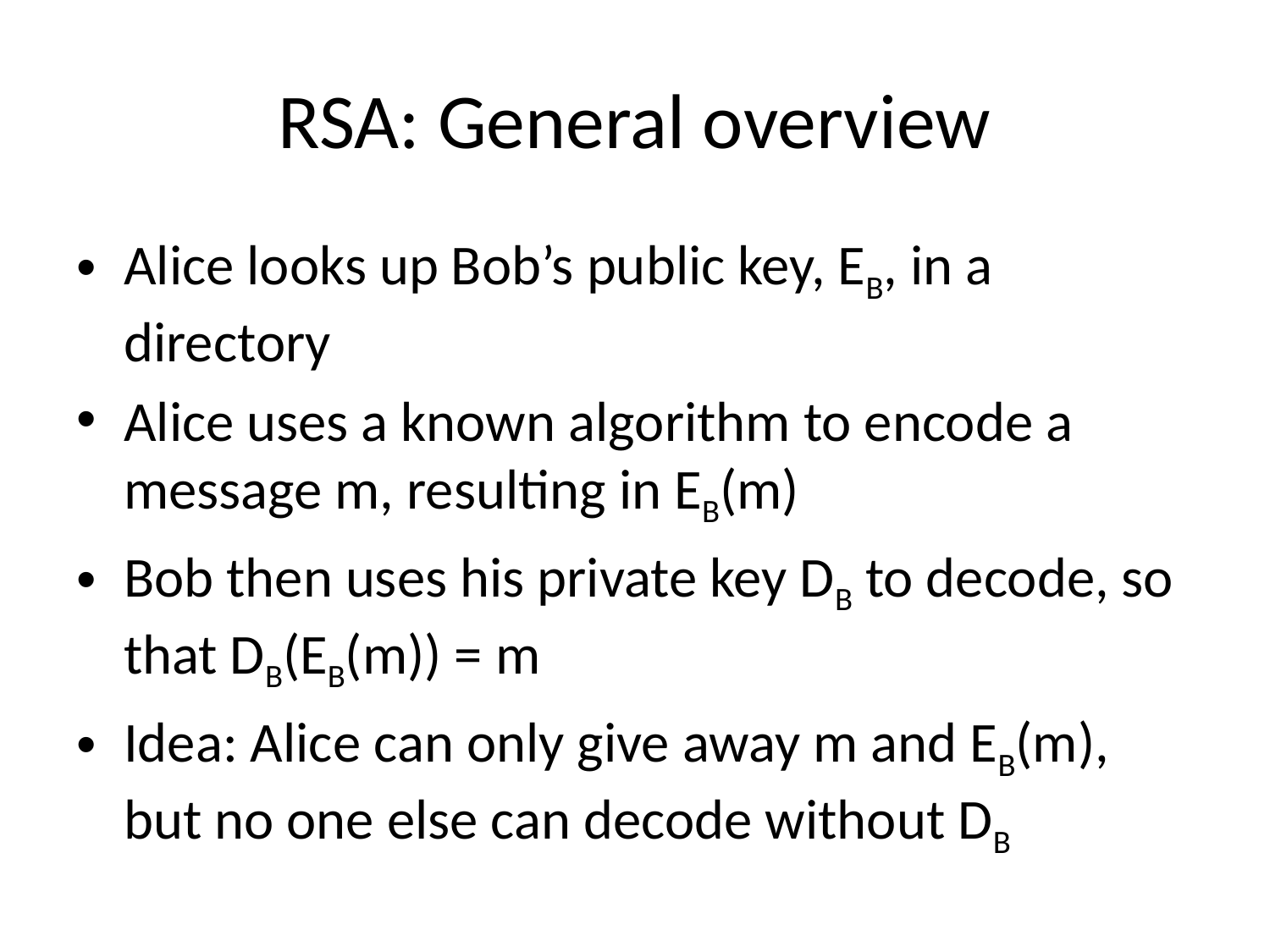

# RSA: General overview
Alice looks up Bob’s public key, EB, in a directory
Alice uses a known algorithm to encode a message m, resulting in EB(m)
Bob then uses his private key DB to decode, so that DB(EB(m)) = m
Idea: Alice can only give away m and EB(m), but no one else can decode without DB